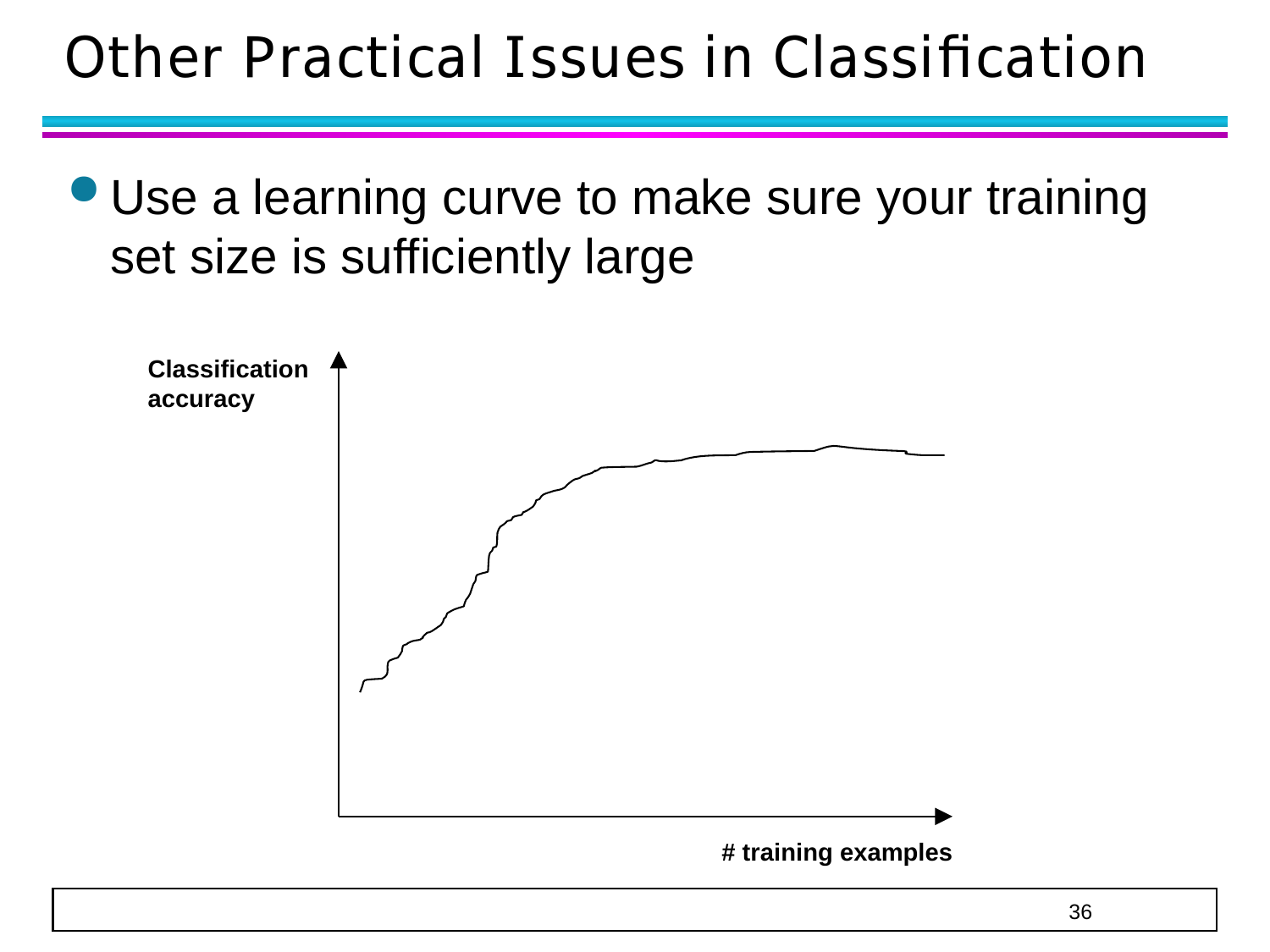

# Other Practical Issues in Classification
Use a learning curve to make sure your training set size is sufficiently large
Classification accuracy

# training examples